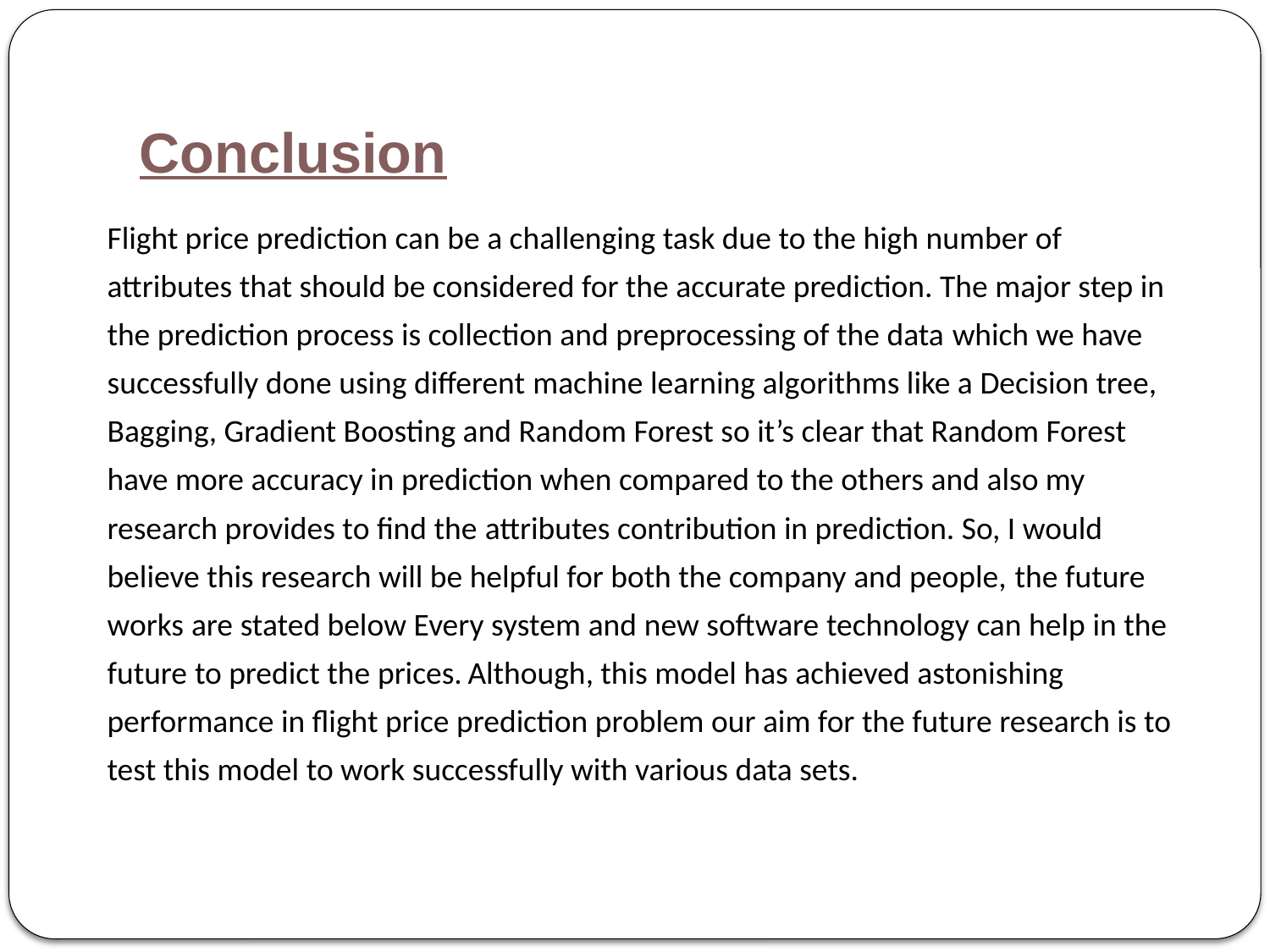

# Conclusion
Flight price prediction can be a challenging task due to the high number of attributes that should be considered for the accurate prediction. The major step in the prediction process is collection and preprocessing of the data which we have successfully done using different machine learning algorithms like a Decision tree, Bagging, Gradient Boosting and Random Forest so it’s clear that Random Forest have more accuracy in prediction when compared to the others and also my research provides to find the attributes contribution in prediction. So, I would believe this research will be helpful for both the company and people, the future works are stated below Every system and new software technology can help in the future to predict the prices. Although, this model has achieved astonishing performance in flight price prediction problem our aim for the future research is to test this model to work successfully with various data sets.